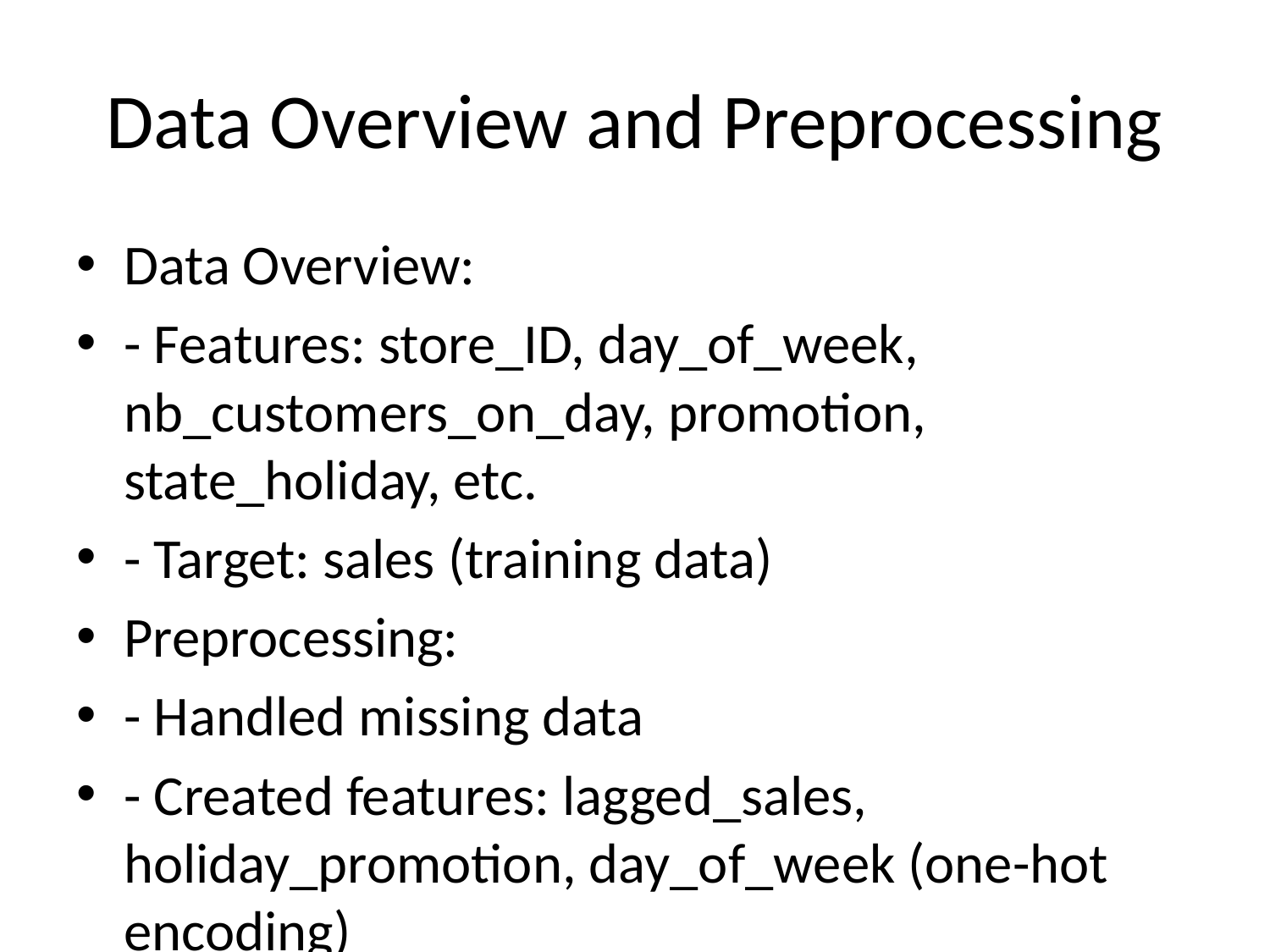

# Data Overview and Preprocessing
Data Overview:
- Features: store_ID, day_of_week, nb_customers_on_day, promotion, state_holiday, etc.
- Target: sales (training data)
Preprocessing:
- Handled missing data
- Created features: lagged_sales, holiday_promotion, day_of_week (one-hot encoding)
- Log-transformed sales.